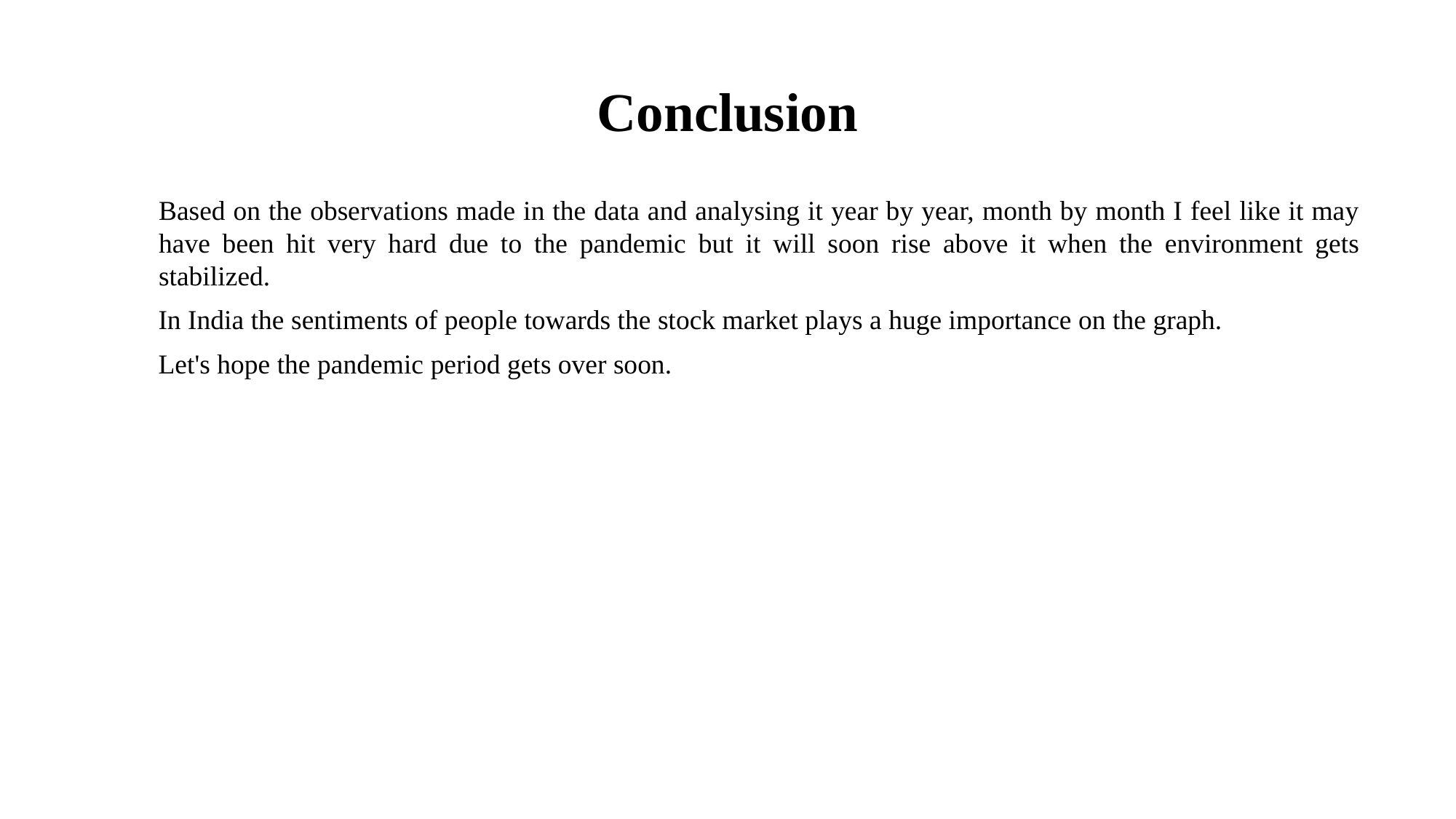

# Conclusion
Based on the observations made in the data and analysing it year by year, month by month I feel like it may have been hit very hard due to the pandemic but it will soon rise above it when the environment gets stabilized.
In India the sentiments of people towards the stock market plays a huge importance on the graph.
Let's hope the pandemic period gets over soon.